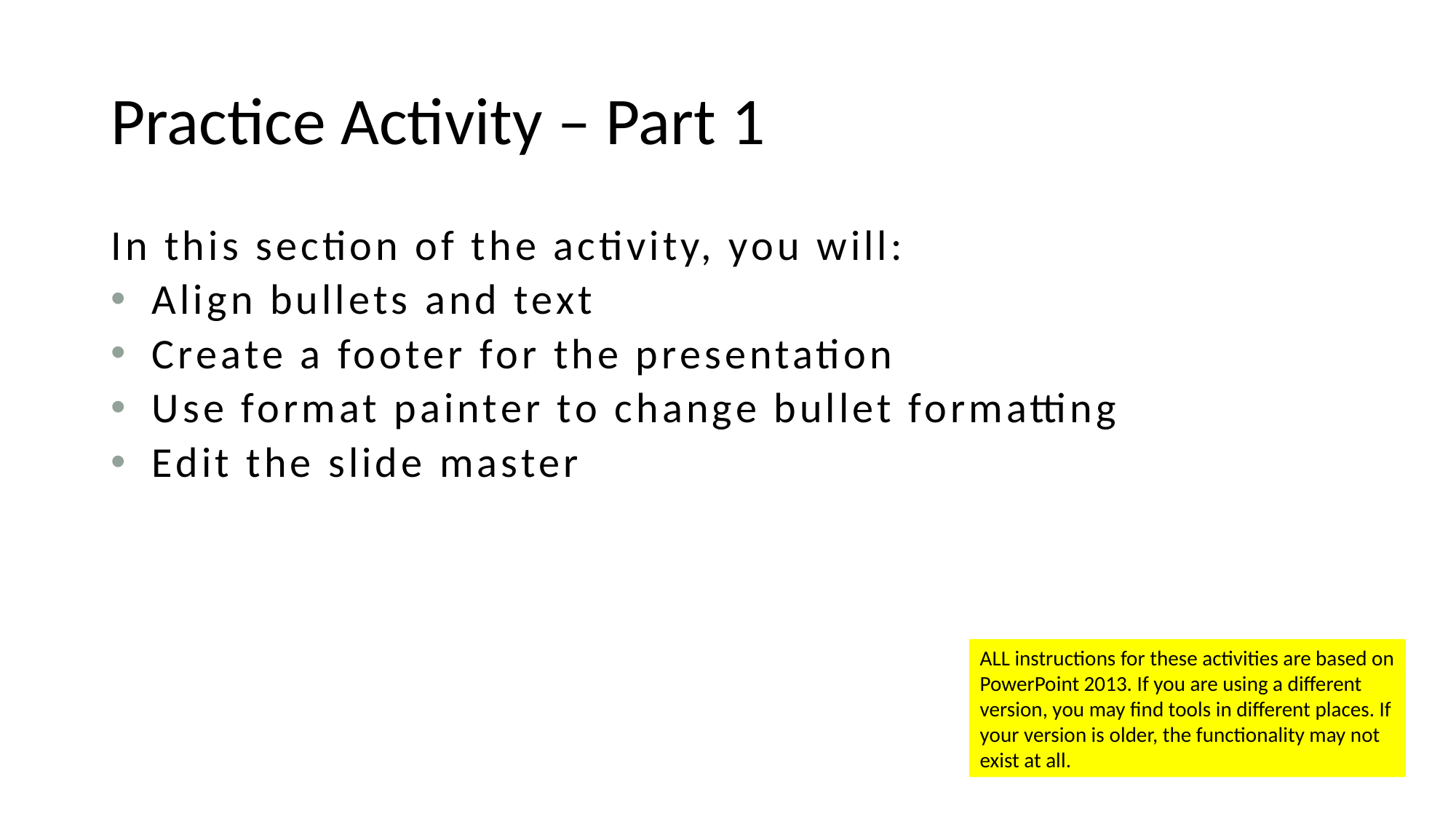

# Practice Activity – Part 1
In this section of the activity, you will:
Align bullets and text
Create a footer for the presentation
Use format painter to change bullet formatting
Edit the slide master
ALL instructions for these activities are based on PowerPoint 2013. If you are using a different version, you may find tools in different places. If your version is older, the functionality may not exist at all.